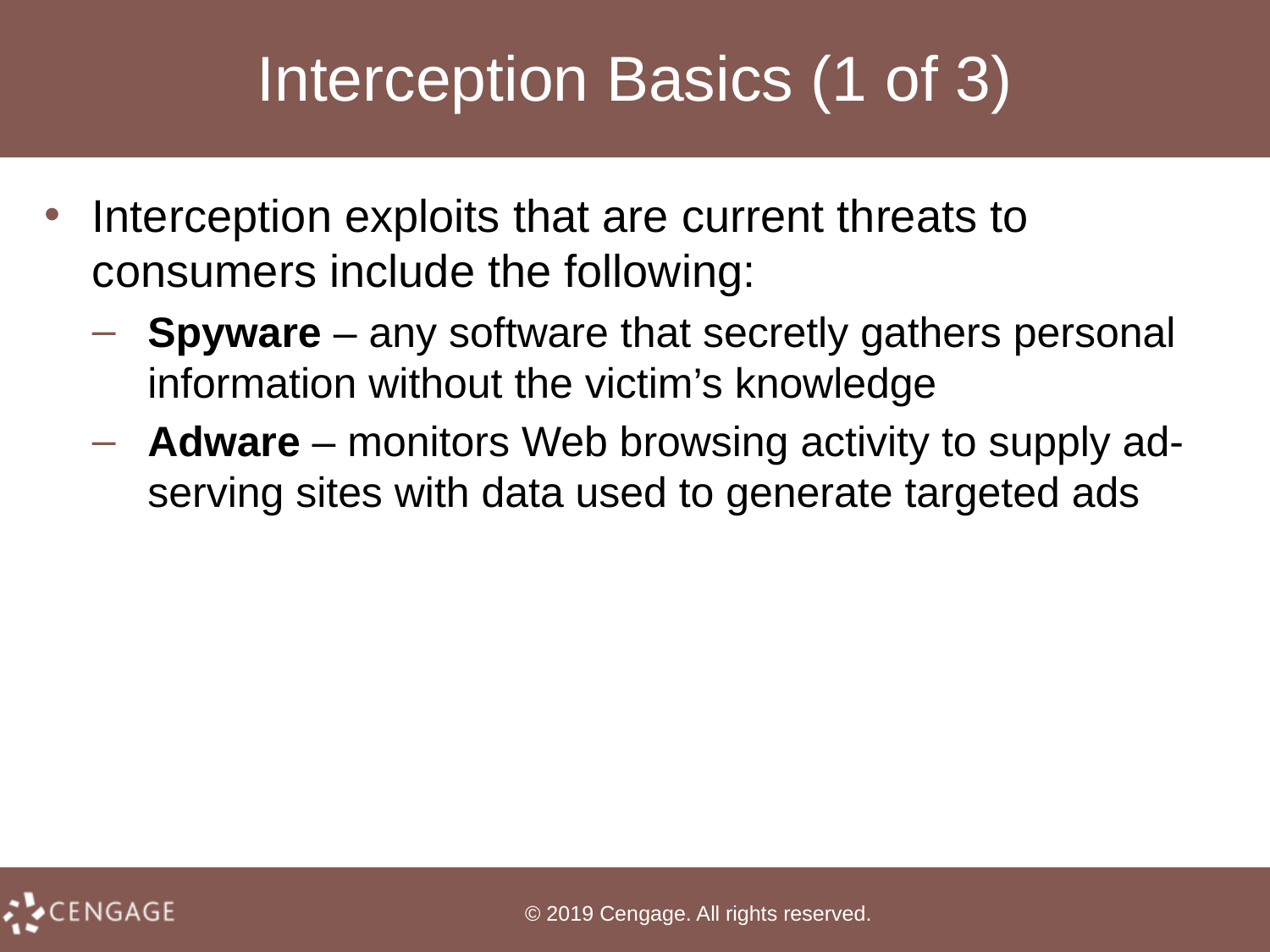

# Interception Basics (1 of 3)
Interception exploits that are current threats to consumers include the following:
Spyware – any software that secretly gathers personal information without the victim’s knowledge
Adware – monitors Web browsing activity to supply ad-serving sites with data used to generate targeted ads